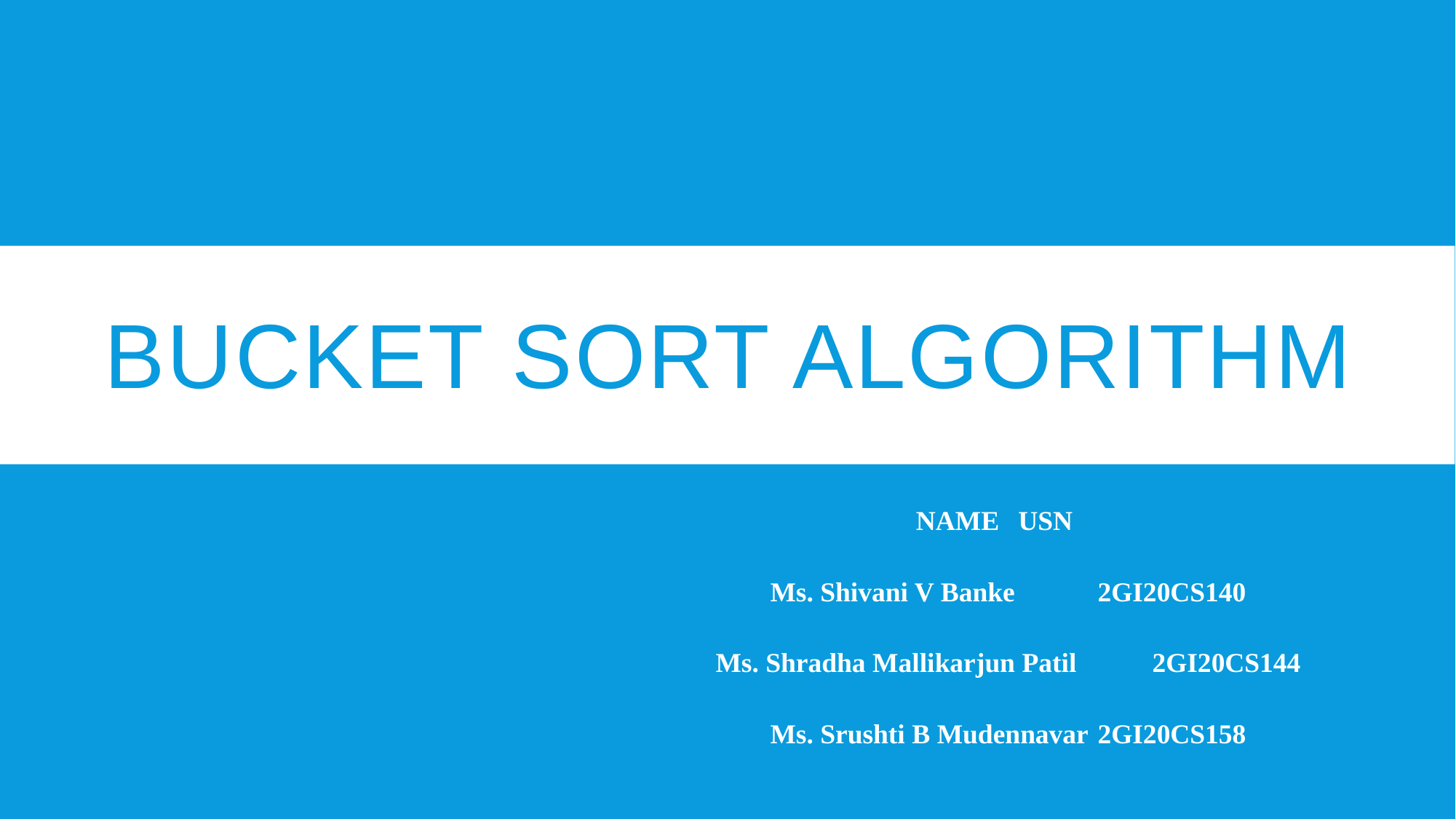

# Bucket Sort Algorithm
 NAME	USN
Ms. Shivani V Banke	2GI20CS140
Ms. Shradha Mallikarjun Patil	2GI20CS144
Ms. Srushti B Mudennavar	2GI20CS158